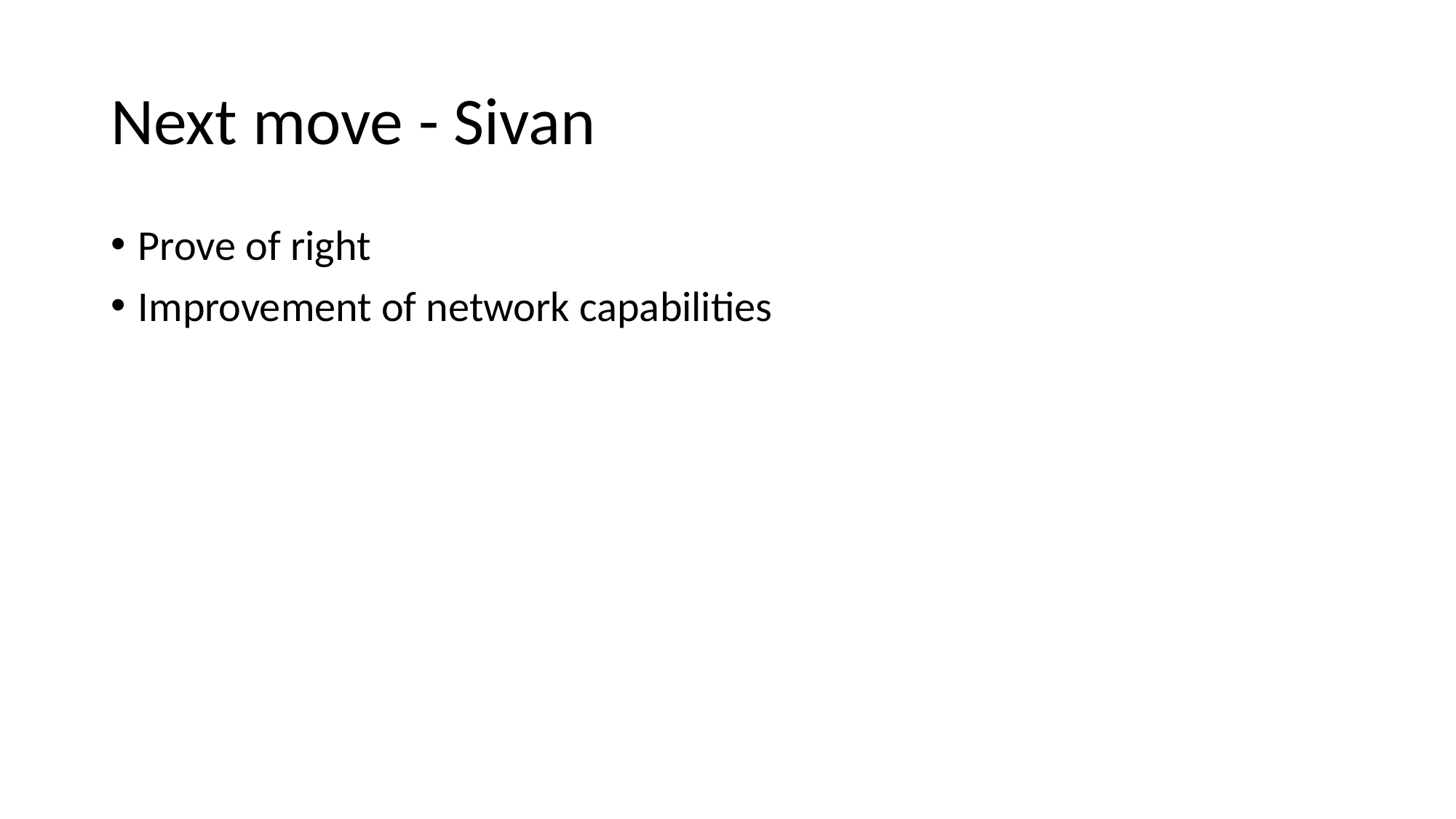

# Next move - Sivan
Prove of right
Improvement of network capabilities